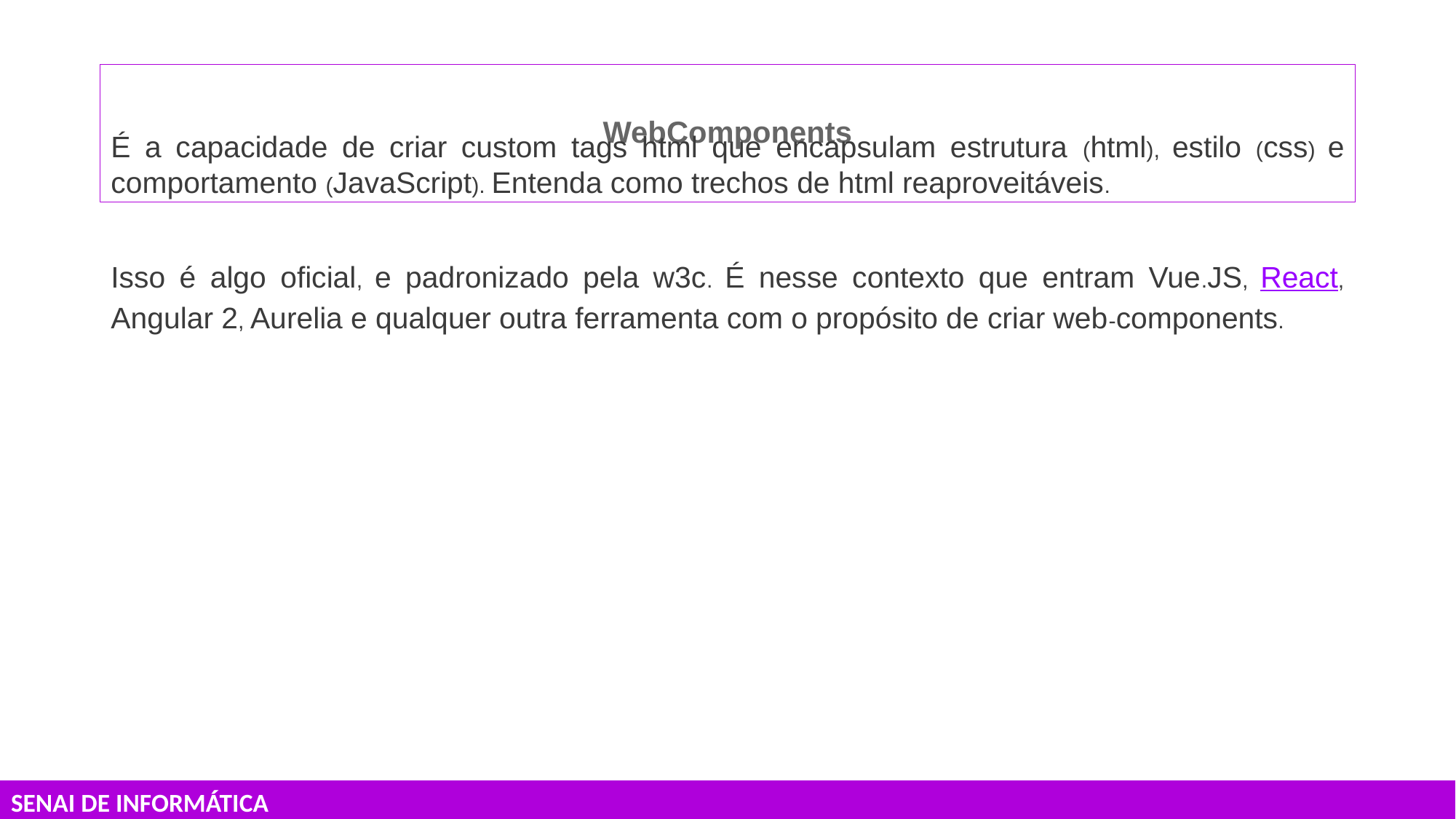

# WebComponents
É a capacidade de criar custom tags html que encapsulam estrutura (html), estilo (css) e comportamento (JavaScript). Entenda como trechos de html reaproveitáveis.
Isso é algo oficial, e padronizado pela w3c. É nesse contexto que entram Vue.JS, React, Angular 2, Aurelia e qualquer outra ferramenta com o propósito de criar web-components.